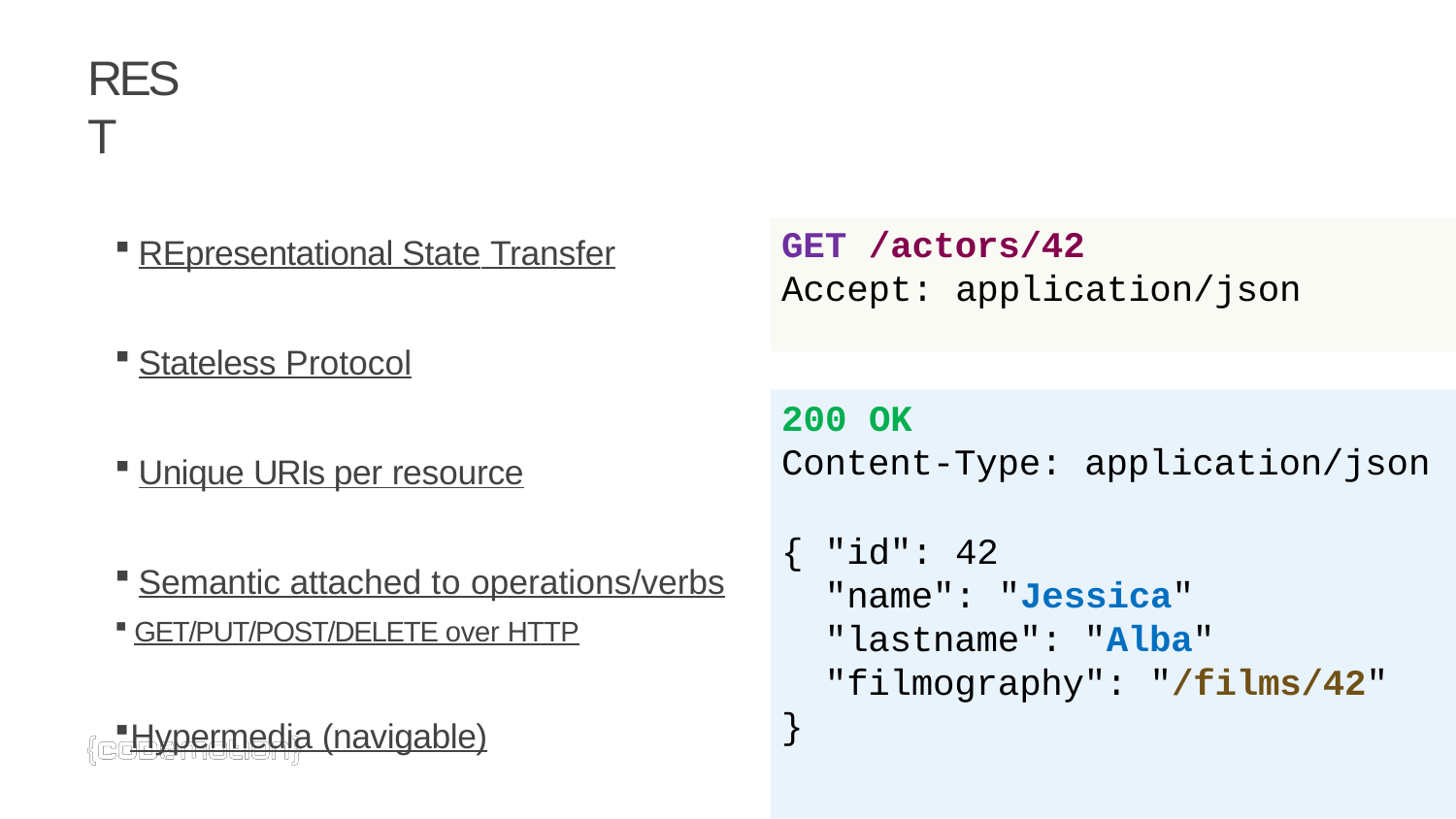

# REST

GET /actors/42
Accept: application/json

200 OK
Content-Type: application/json

{ "id": 42
"name": "Jessica"  "lastname": "Alba"  "filmography": "/films/42"
}
REpresentational State Transfer

Stateless Protocol

Unique URIs per resource

Semantic attached to operations/verbs
GET/PUT/POST/DELETE over HTTP

Hypermedia (navigable)